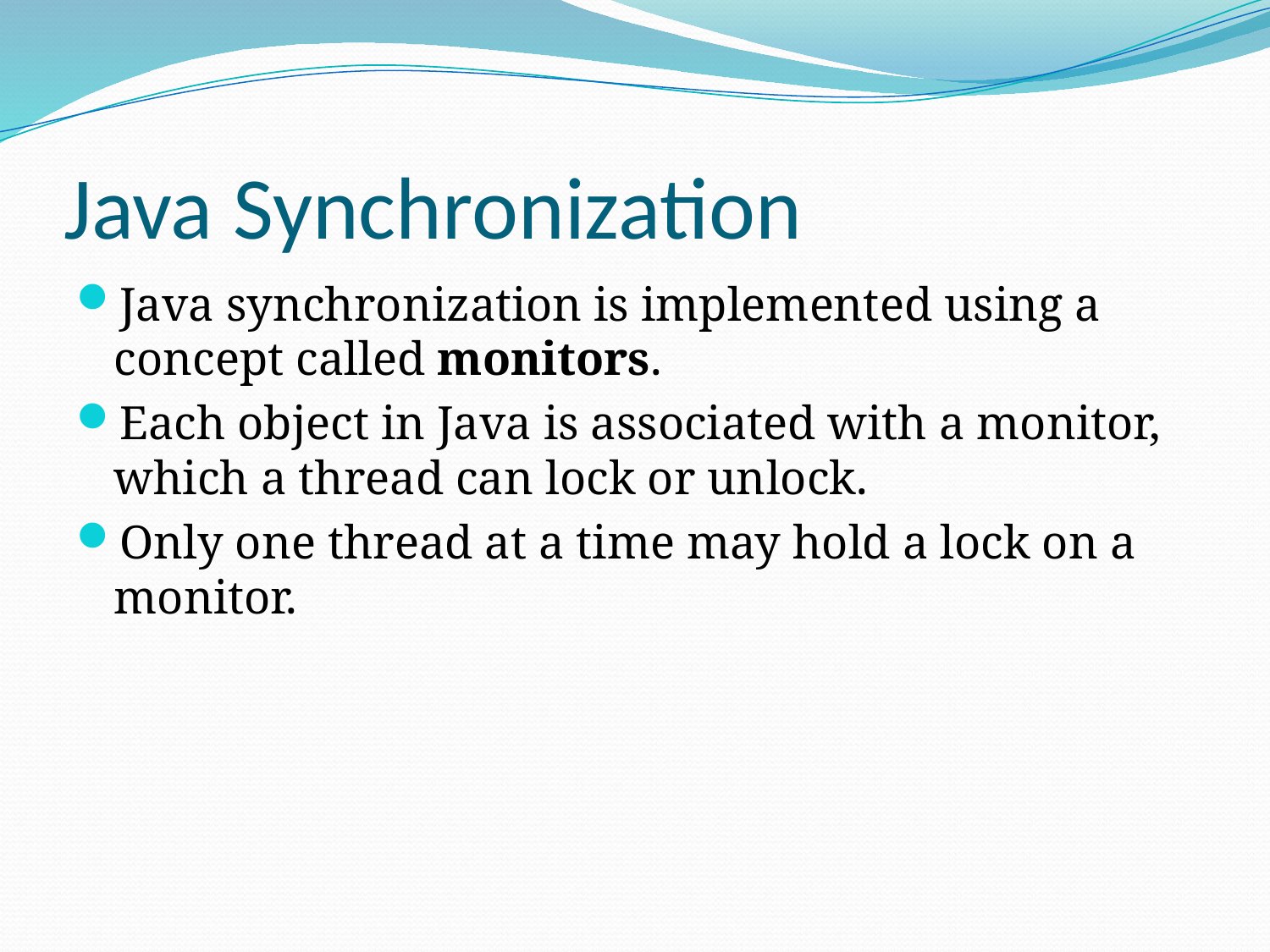

# Java Synchronization
Java synchronization is implemented using a concept called monitors.
Each object in Java is associated with a monitor, which a thread can lock or unlock.
Only one thread at a time may hold a lock on a monitor.